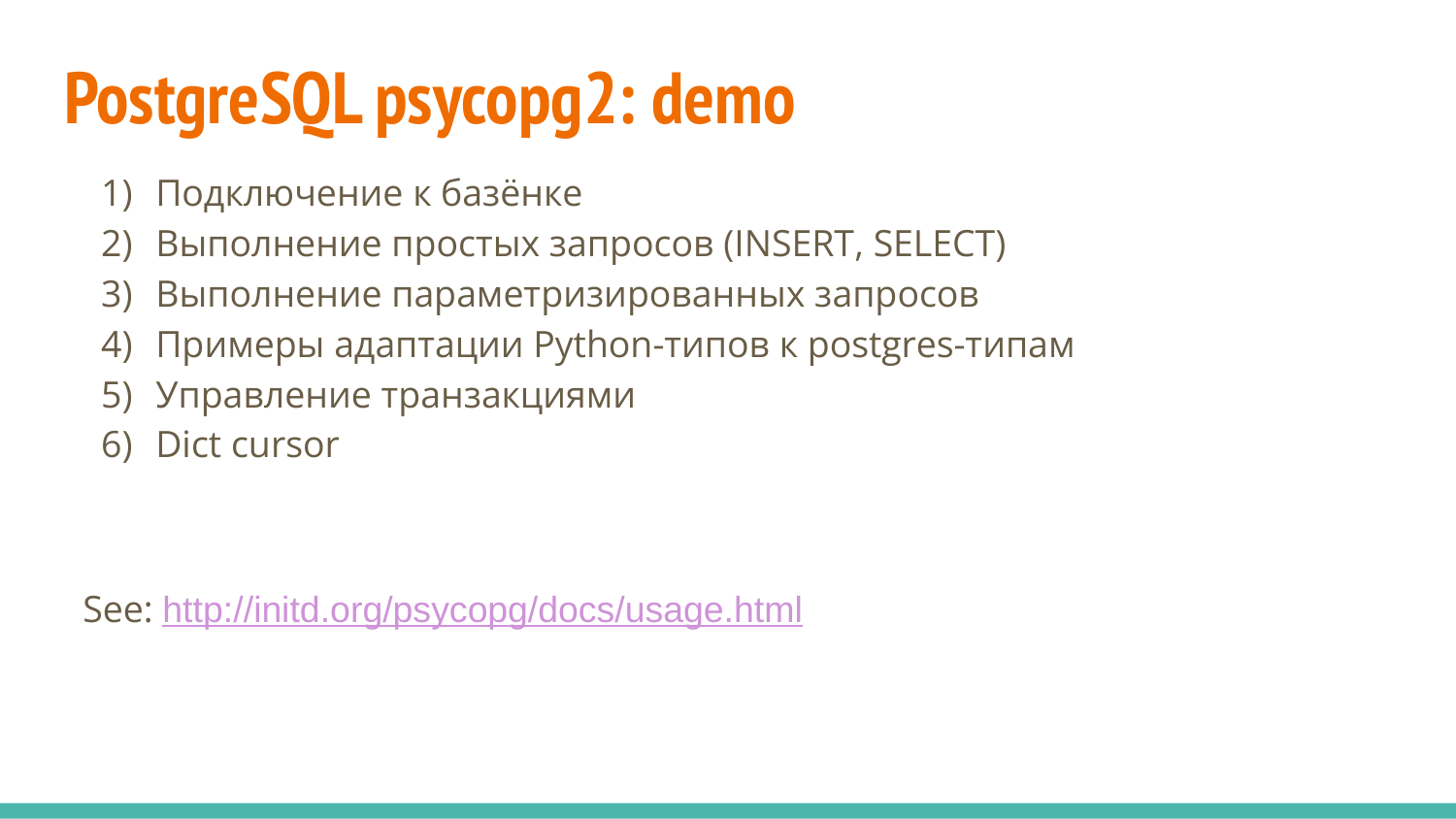

# PostgreSQL psycopg2: demo
Подключение к базёнке
Выполнение простых запросов (INSERT, SELECT)
Выполнение параметризированных запросов
Примеры адаптации Python-типов к postgres-типам
Управление транзакциями
Dict cursor

See: http://initd.org/psycopg/docs/usage.html